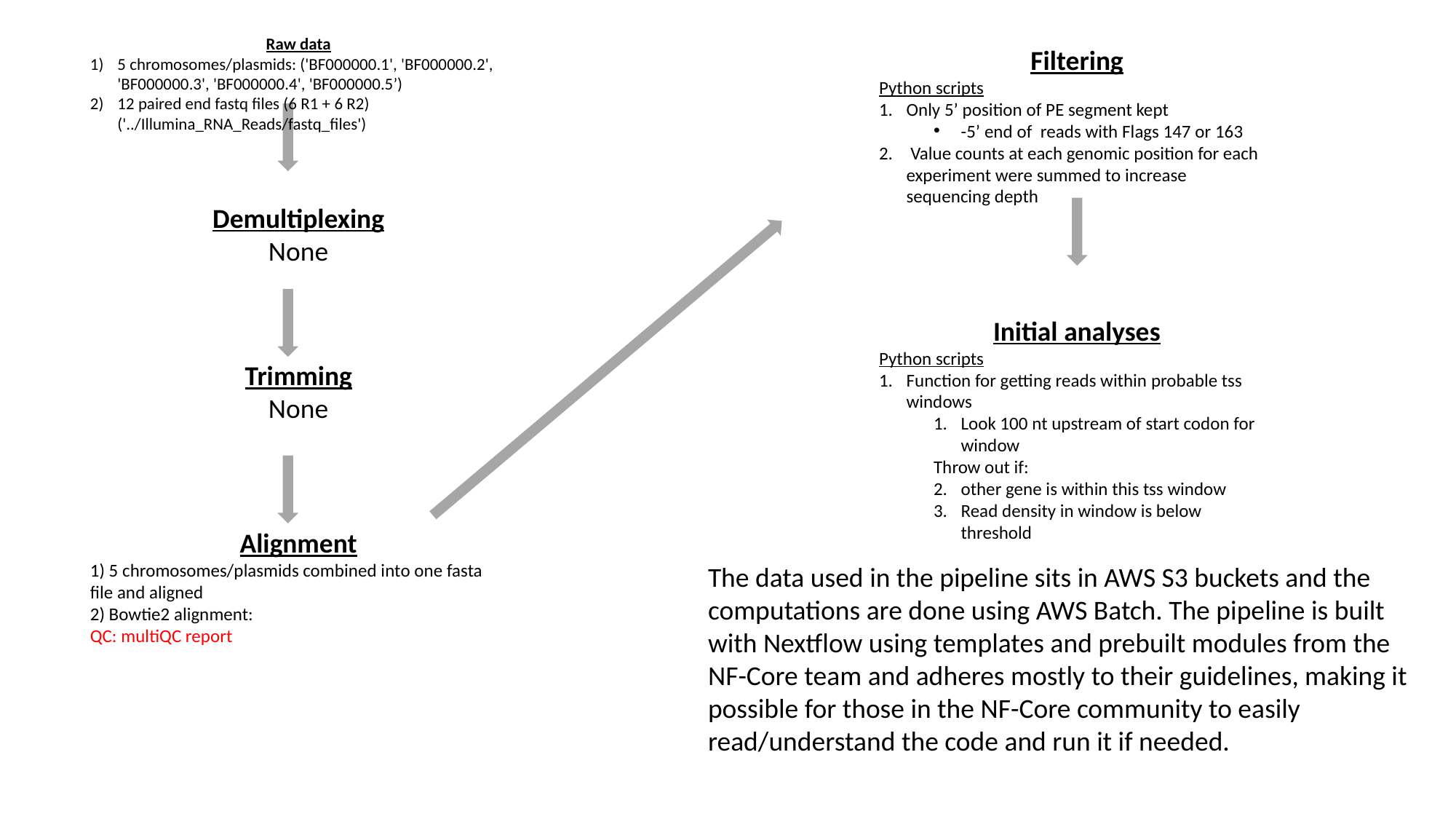

Raw data
5 chromosomes/plasmids: ('BF000000.1', 'BF000000.2', 'BF000000.3', 'BF000000.4', 'BF000000.5’)
12 paired end fastq files (6 R1 + 6 R2) ('../Illumina_RNA_Reads/fastq_files')

Filtering
Python scripts
Only 5’ position of PE segment kept
-5’ end of  reads with Flags 147 or 163
 Value counts at each genomic position for each experiment were summed to increase sequencing depth

Demultiplexing
None

Initial analyses
Python scripts
Function for getting reads within probable tss windows
Look 100 nt upstream of start codon for window
Throw out if:
other gene is within this tss window
Read density in window is below threshold

Trimming
None

Alignment
1) 5 chromosomes/plasmids combined into one fasta file and aligned
2) Bowtie2 alignment:
QC: multiQC report

The data used in the pipeline sits in AWS S3 buckets and the computations are done using AWS Batch. The pipeline is built with Nextflow using templates and prebuilt modules from the NF-Core team and adheres mostly to their guidelines, making it possible for those in the NF-Core community to easily read/understand the code and run it if needed.